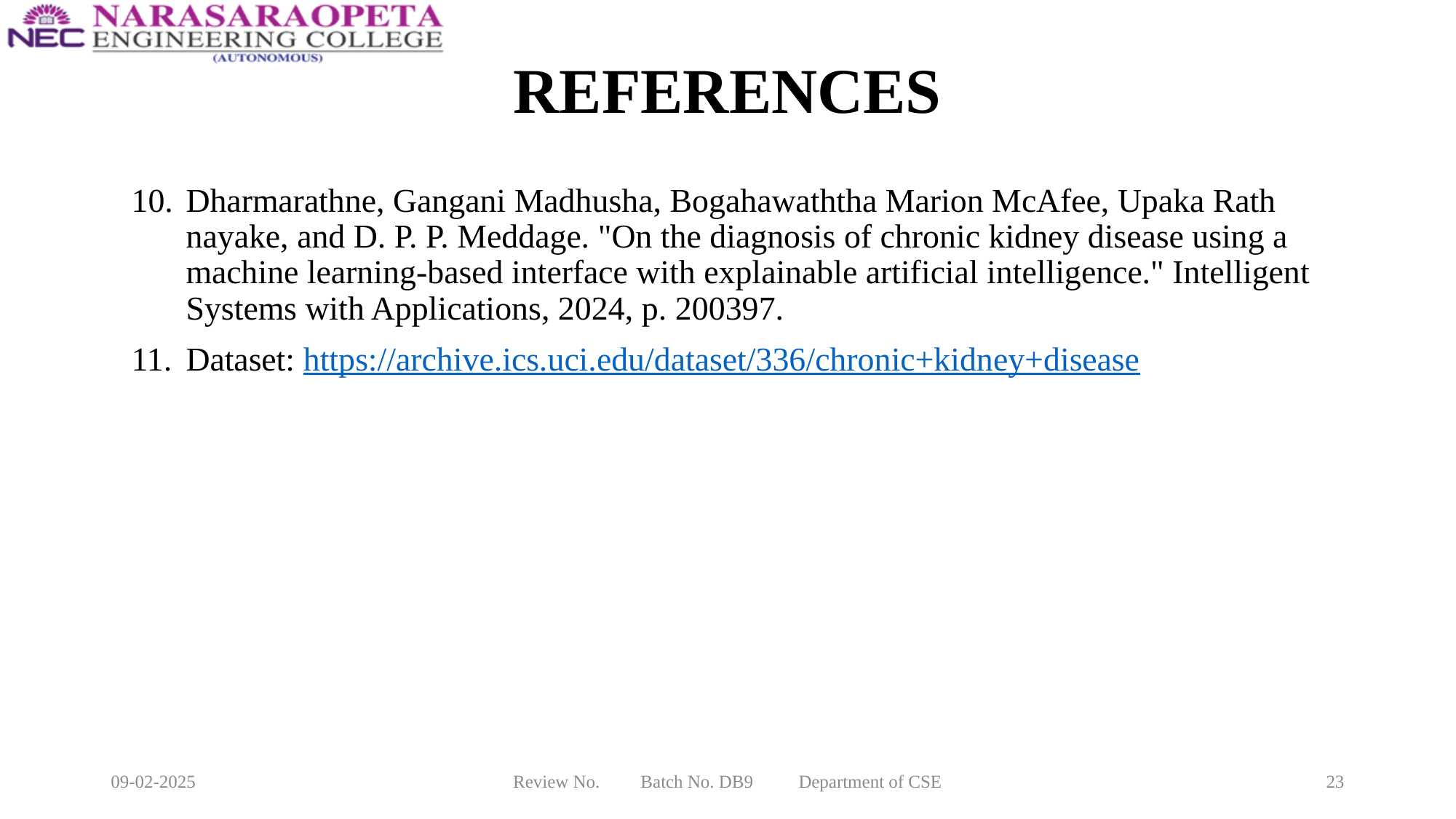

# REFERENCES
Dharmarathne, Gangani Madhusha, Bogahawaththa Marion McAfee, Upaka Rath nayake, and D. P. P. Meddage. "On the diagnosis of chronic kidney disease using a machine learning-based interface with explainable artificial intelligence." Intelligent Systems with Applications, 2024, p. 200397.
Dataset: https://archive.ics.uci.edu/dataset/336/chronic+kidney+disease

09-02-2025
Review No.         Batch No. DB9          Department of CSE
23